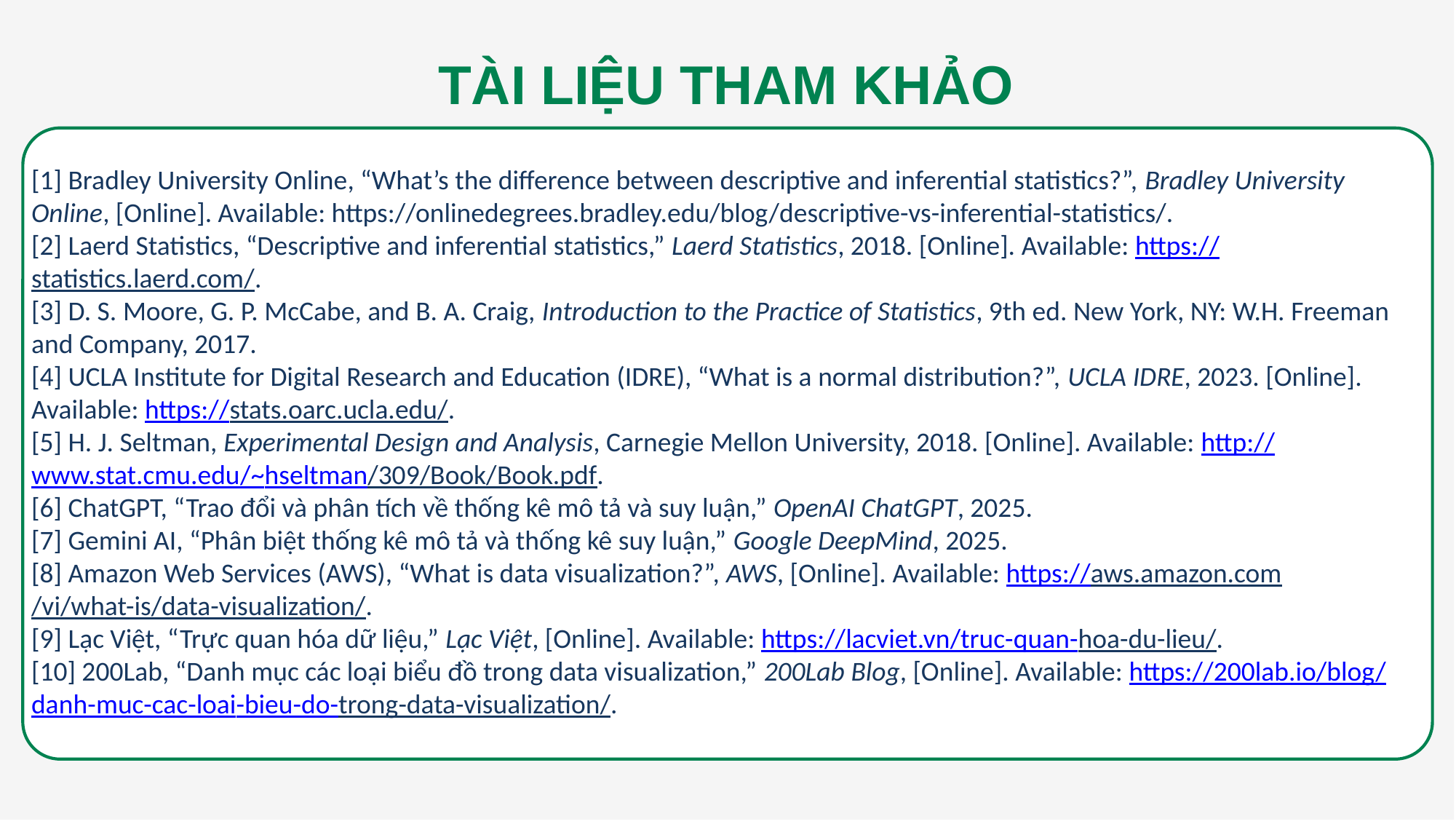

TÀI LIỆU THAM KHẢO

# [1] Bradley University Online, “What’s the difference between descriptive and inferential statistics?”, Bradley University Online, [Online]. Available: https://onlinedegrees.bradley.edu/blog/descriptive-vs-inferential-statistics/. [2] Laerd Statistics, “Descriptive and inferential statistics,” Laerd Statistics, 2018. [Online]. Available: https://statistics.laerd.com/. [3] D. S. Moore, G. P. McCabe, and B. A. Craig, Introduction to the Practice of Statistics, 9th ed. New York, NY: W.H. Freeman and Company, 2017. [4] UCLA Institute for Digital Research and Education (IDRE), “What is a normal distribution?”, UCLA IDRE, 2023. [Online]. Available: https://stats.oarc.ucla.edu/. [5] H. J. Seltman, Experimental Design and Analysis, Carnegie Mellon University, 2018. [Online]. Available: http://www.stat.cmu.edu/~hseltman/309/Book/Book.pdf. [6] ChatGPT, “Trao đổi và phân tích về thống kê mô tả và suy luận,” OpenAI ChatGPT, 2025. [7] Gemini AI, “Phân biệt thống kê mô tả và thống kê suy luận,” Google DeepMind, 2025. [8] Amazon Web Services (AWS), “What is data visualization?”, AWS, [Online]. Available: https://aws.amazon.com/vi/what-is/data-visualization/. [9] Lạc Việt, “Trực quan hóa dữ liệu,” Lạc Việt, [Online]. Available: https://lacviet.vn/truc-quan-hoa-du-lieu/. [10] 200Lab, “Danh mục các loại biểu đồ trong data visualization,” 200Lab Blog, [Online]. Available: https://200lab.io/blog/danh-muc-cac-loai-bieu-do-trong-data-visualization/.